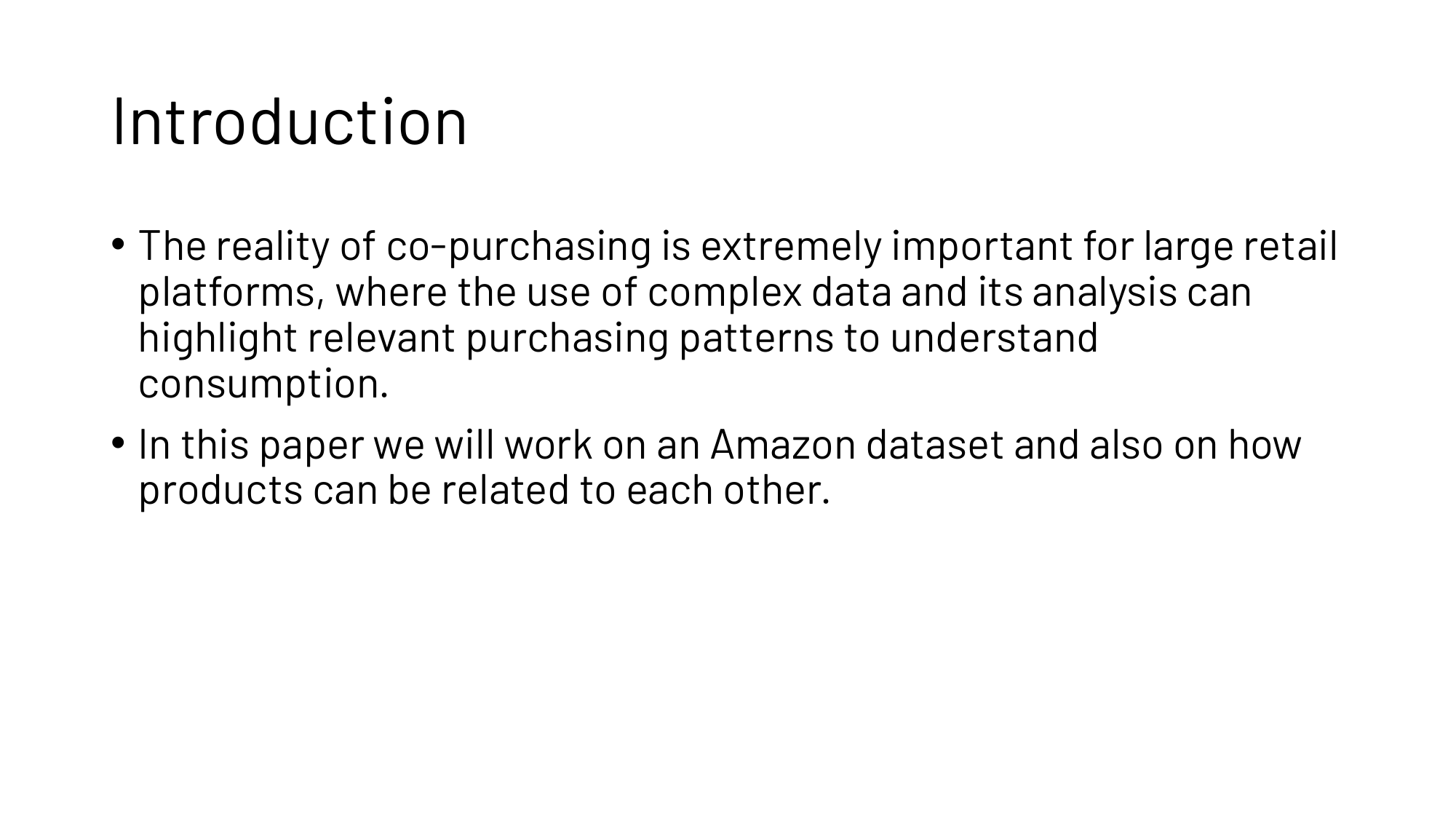

# Introduction
The reality of co-purchasing is extremely important for large retail platforms, where the use of complex data and its analysis can highlight relevant purchasing patterns to understand consumption.
In this paper we will work on an Amazon dataset and also on how products can be related to each other.